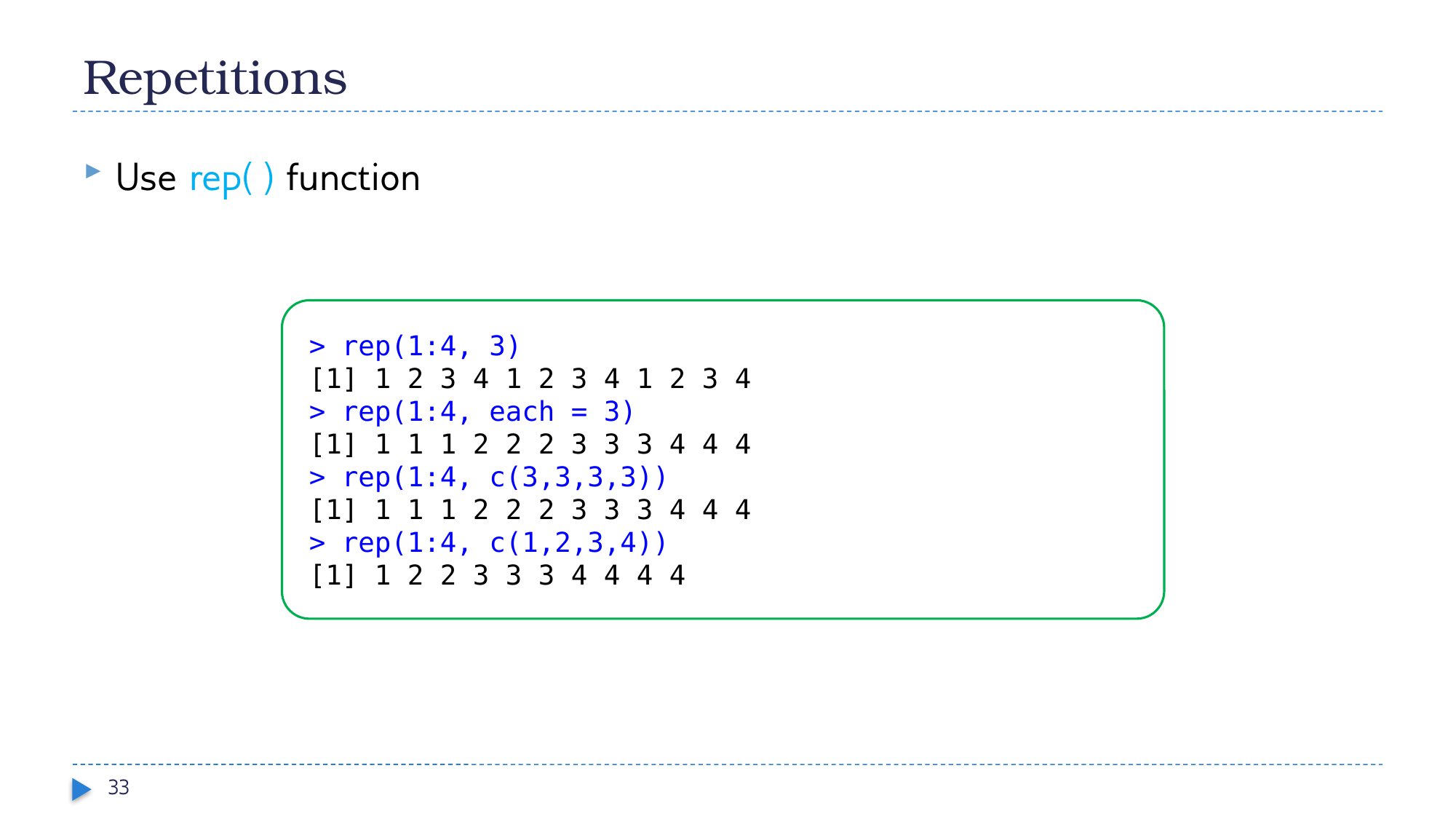

# Repetitions
Use rep( ) function

> rep(1:4, 3)
[1] 1 2 3 4 1 2 3 4 1 2 3 4
> rep(1:4, each = 3)
[1] 1 1 1 2 2 2 3 3 3 4 4 4
> rep(1:4, c(3,3,3,3))
[1] 1 1 1 2 2 2 3 3 3 4 4 4
> rep(1:4, c(1,2,3,4))
[1] 1 2 2 3 3 3 4 4 4 4
33